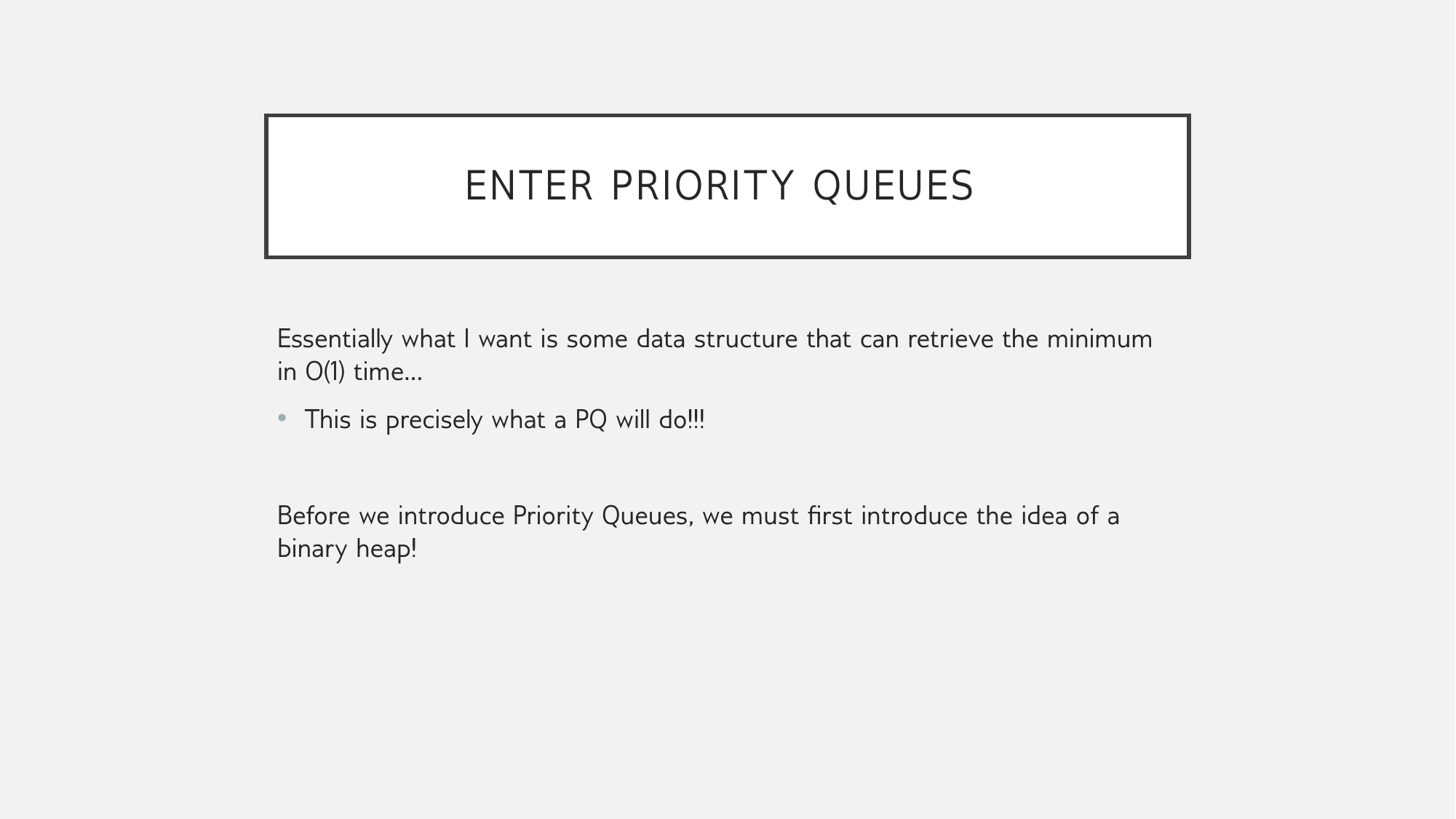

# Enter Priority Queues
Essentially what I want is some data structure that can retrieve the minimum in O(1) time…
This is precisely what a PQ will do!!!

Before we introduce Priority Queues, we must first introduce the idea of a binary heap!